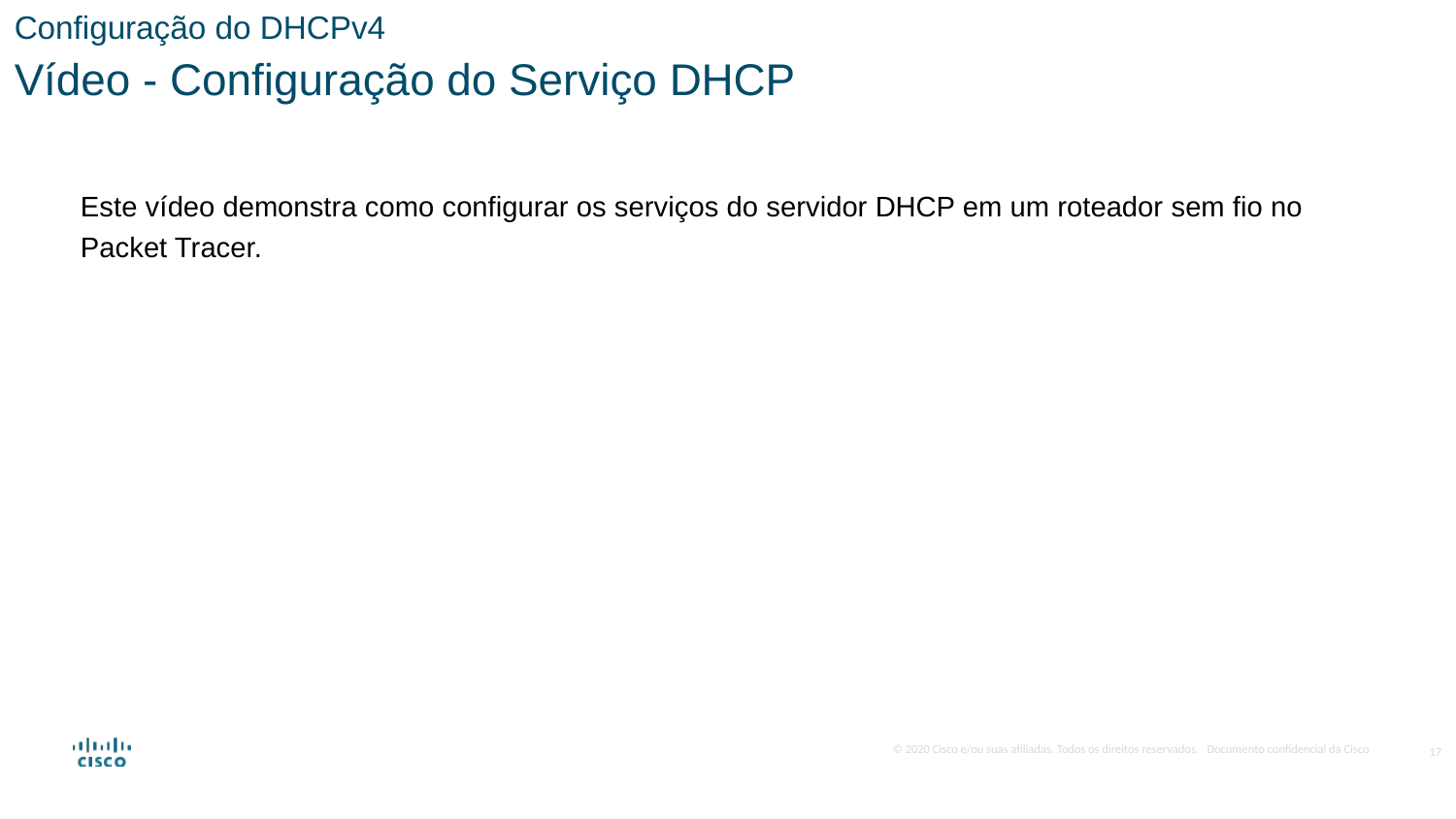

Configuração do DHCPv4
Vídeo - Configuração do Serviço DHCP
Este vídeo demonstra como configurar os serviços do servidor DHCP em um roteador sem fio no Packet Tracer.

17